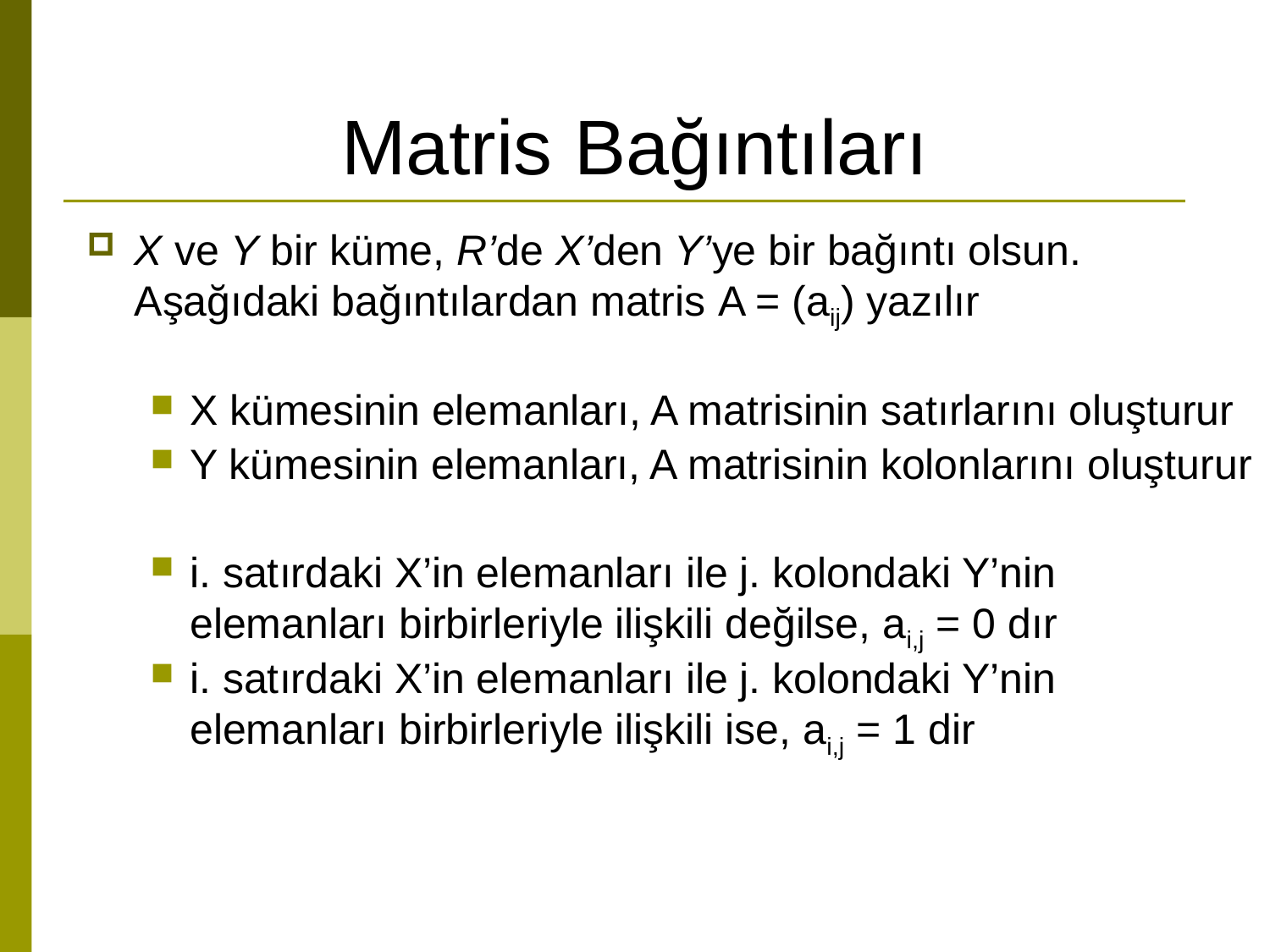

# Matris Bağıntıları
X ve Y bir küme, R’de X’den Y’ye bir bağıntı olsun. Aşağıdaki bağıntılardan matris A = (aij) yazılır

X kümesinin elemanları, A matrisinin satırlarını oluşturur
Y kümesinin elemanları, A matrisinin kolonlarını oluşturur

i. satırdaki X’in elemanları ile j. kolondaki Y’nin elemanları birbirleriyle ilişkili değilse, ai,j = 0 dır
i. satırdaki X’in elemanları ile j. kolondaki Y’nin elemanları birbirleriyle ilişkili ise, ai,j = 1 dir